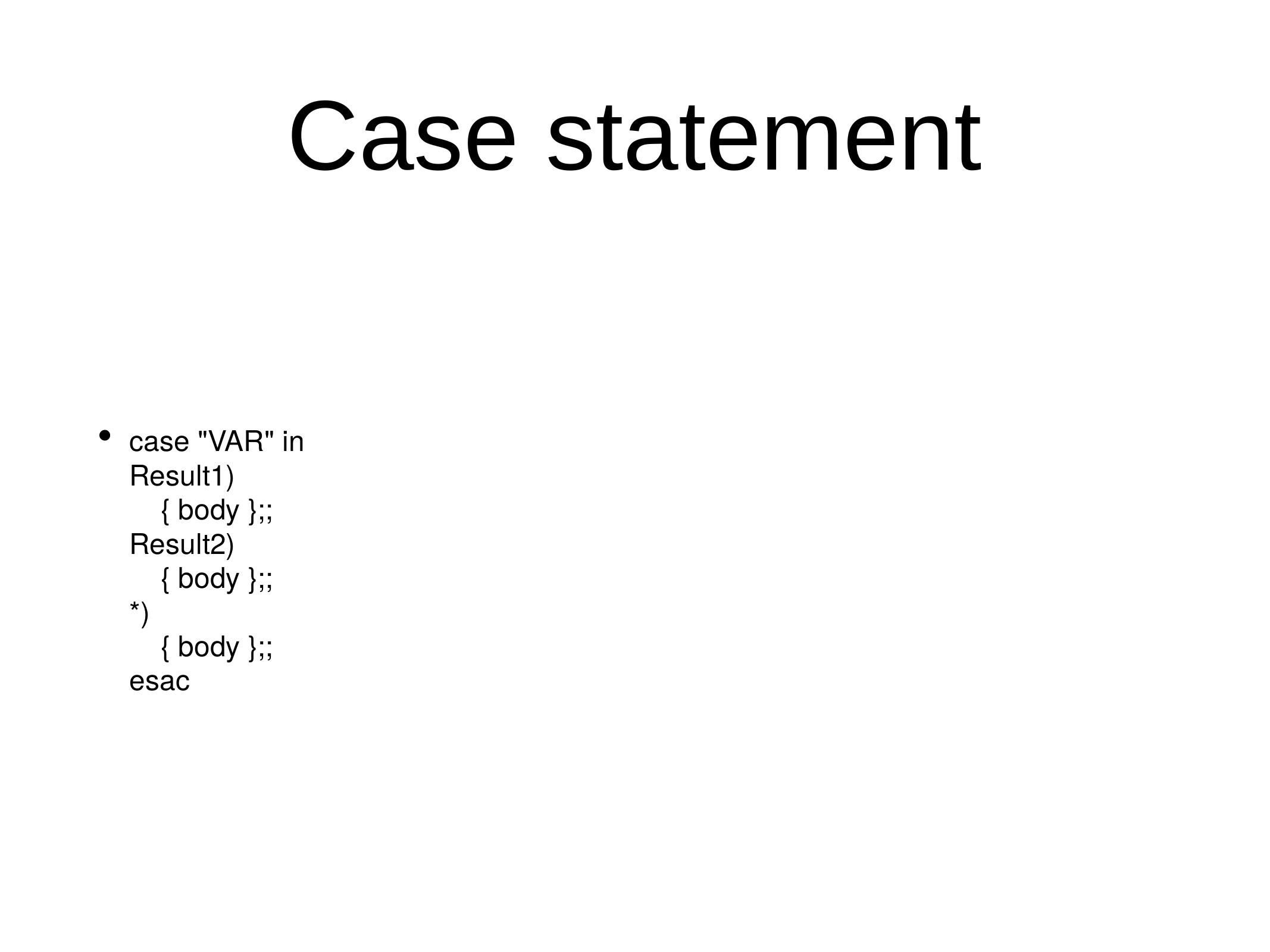

# Case statement
case "VAR" in
Result1)
    { body };;
Result2)
    { body };;
*)
    { body };;
esac